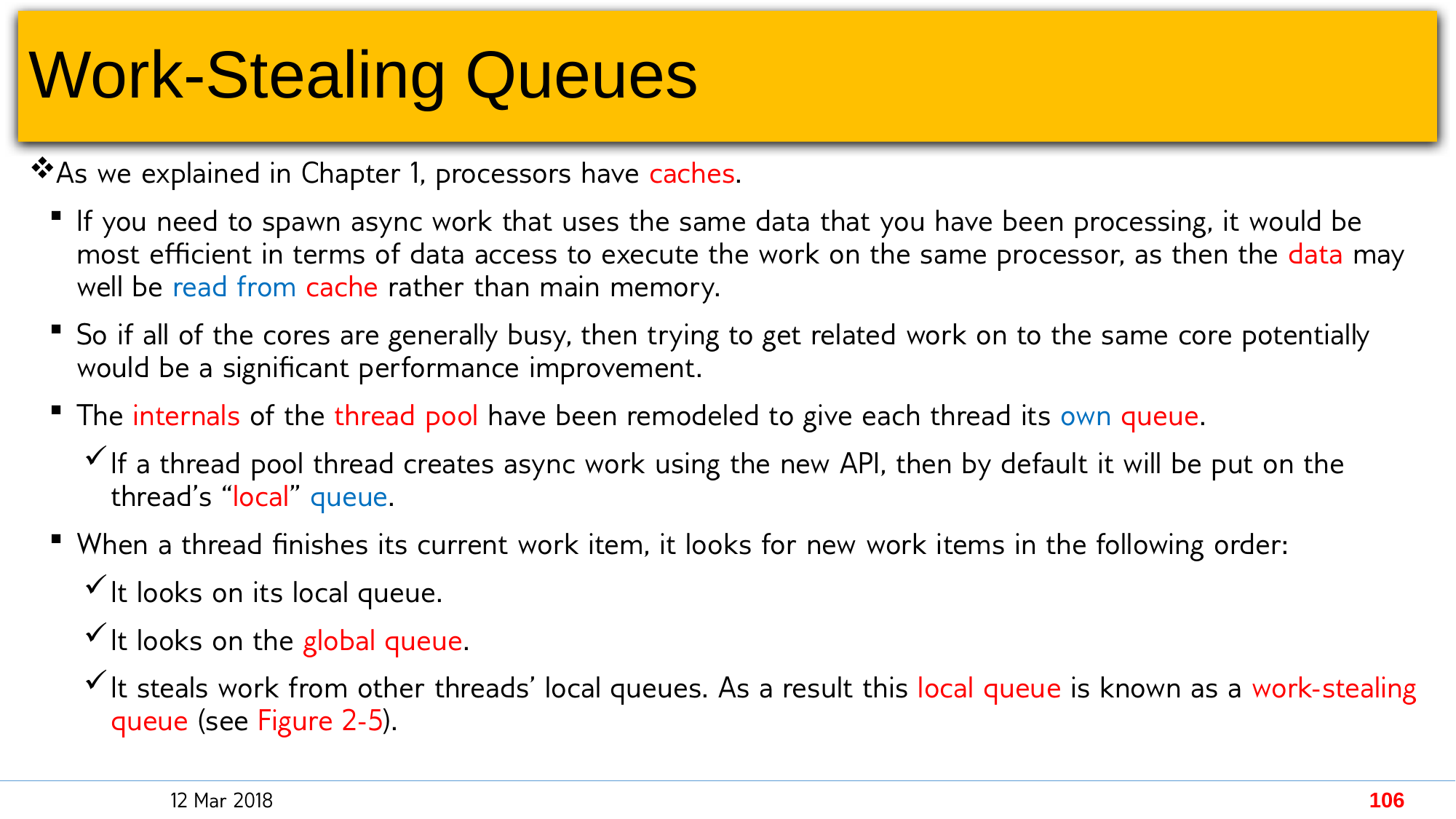

# Work-Stealing Queues
As we explained in Chapter 1, processors have caches.
If you need to spawn async work that uses the same data that you have been processing, it would be most efficient in terms of data access to execute the work on the same processor, as then the data may well be read from cache rather than main memory.
So if all of the cores are generally busy, then trying to get related work on to the same core potentially would be a significant performance improvement.
The internals of the thread pool have been remodeled to give each thread its own queue.
If a thread pool thread creates async work using the new API, then by default it will be put on the thread’s “local” queue.
When a thread finishes its current work item, it looks for new work items in the following order:
It looks on its local queue.
It looks on the global queue.
It steals work from other threads’ local queues. As a result this local queue is known as a work-stealing queue (see Figure 2-5).
12 Mar 2018
106